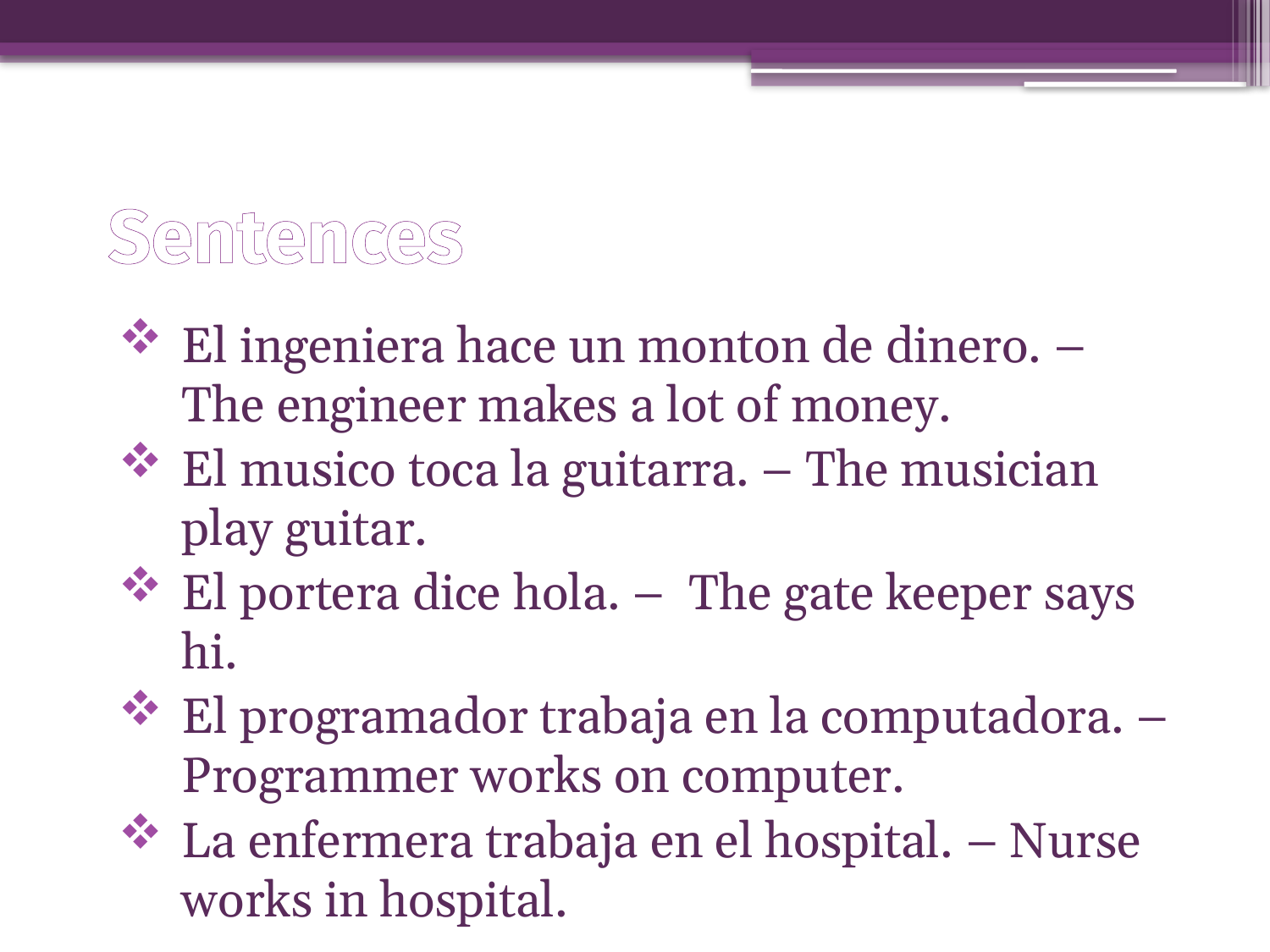

# Sentences
El ingeniera hace un monton de dinero. – The engineer makes a lot of money.
El musico toca la guitarra. – The musician play guitar.
El portera dice hola. –  The gate keeper says hi.
El programador trabaja en la computadora. – Programmer works on computer.
La enfermera trabaja en el hospital. – Nurse works in hospital.